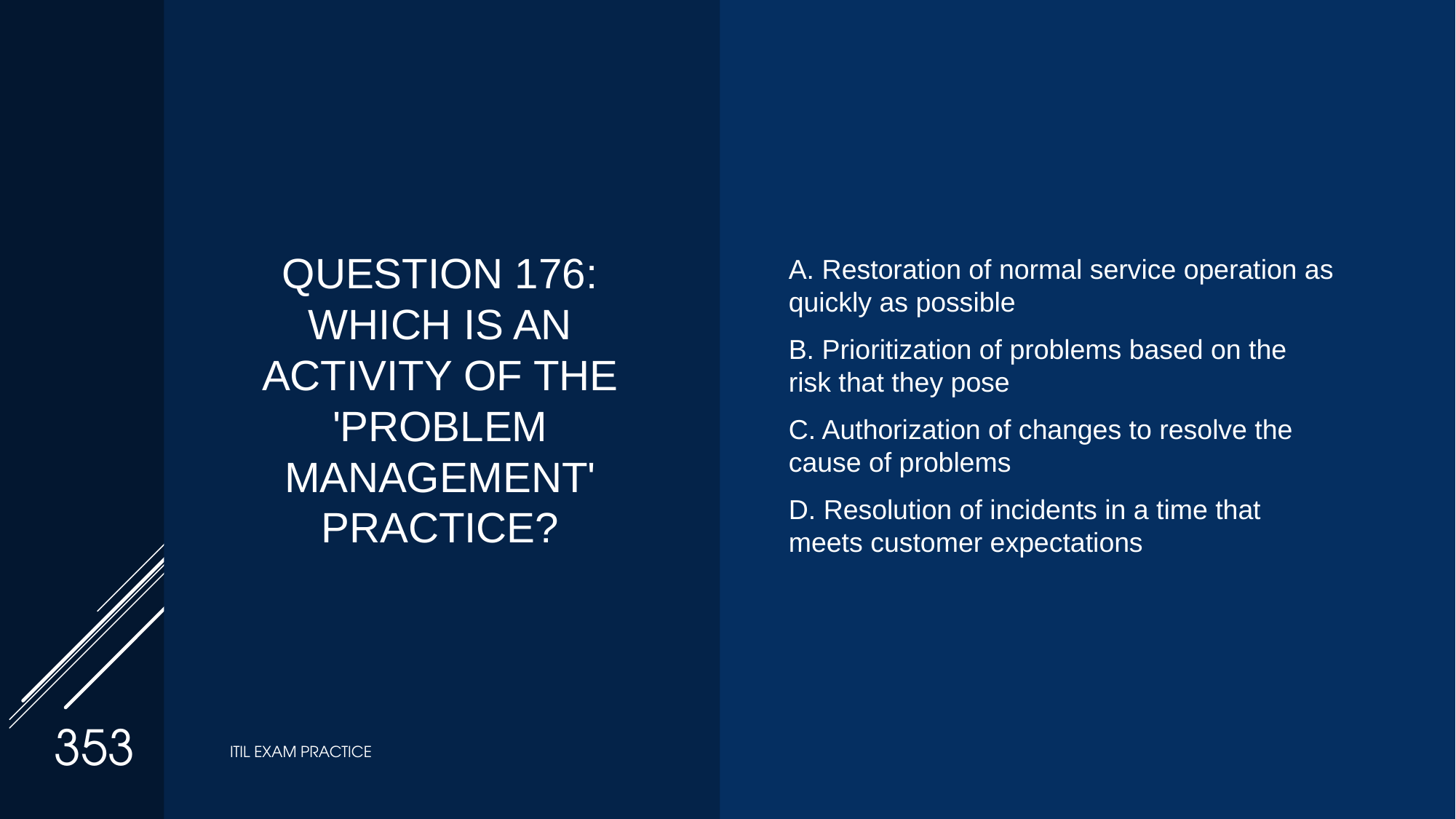

# Question 176: Which is an activity of the 'problem management' practice?
A. Restoration of normal service operation as quickly as possible
B. Prioritization of problems based on the risk that they pose
C. Authorization of changes to resolve the cause of problems
D. Resolution of incidents in a time that meets customer expectations
353
ITIL EXAM PRACTICE